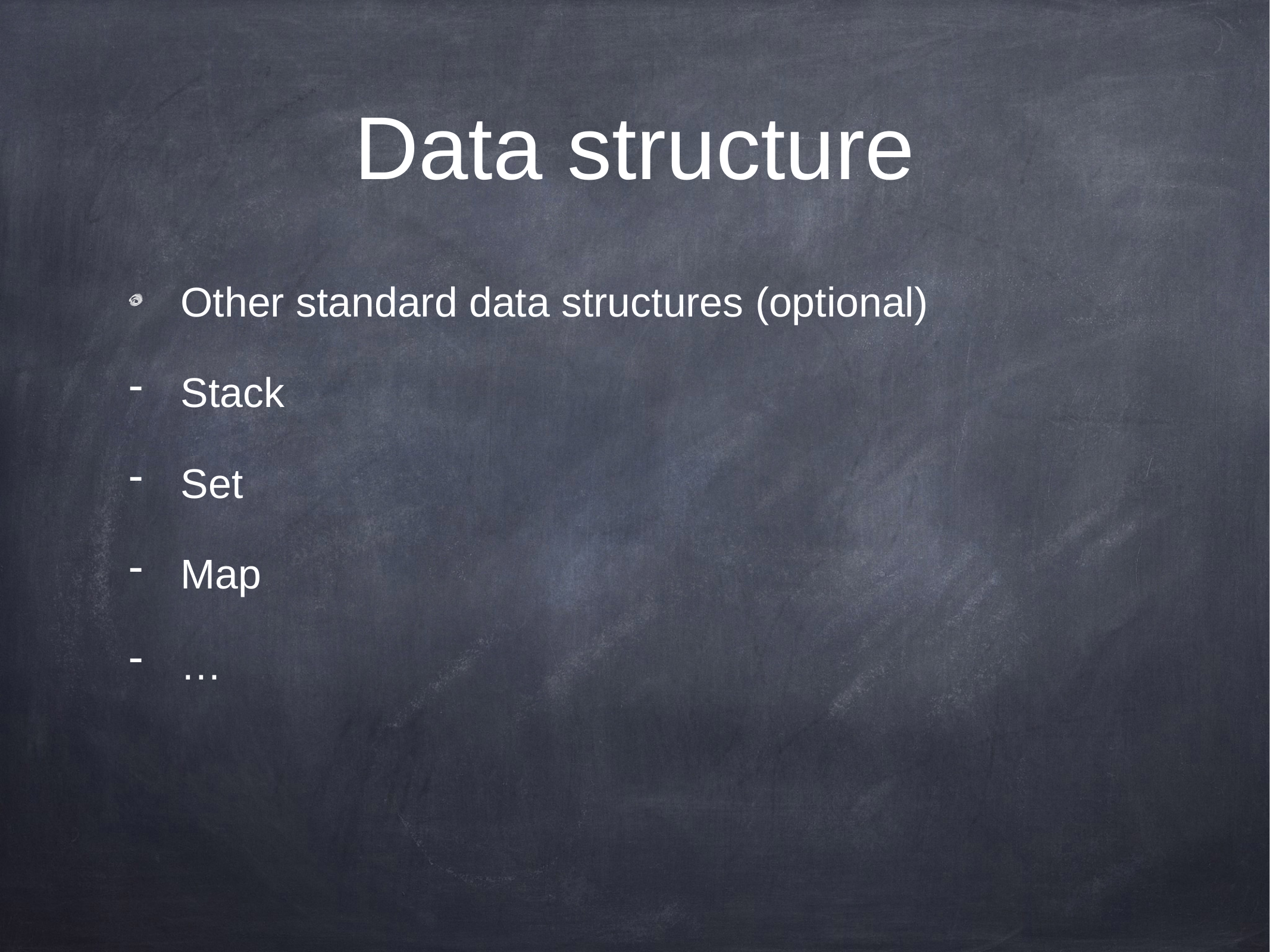

# Data structure
Other standard data structures (optional)
Stack
Set
Map
…